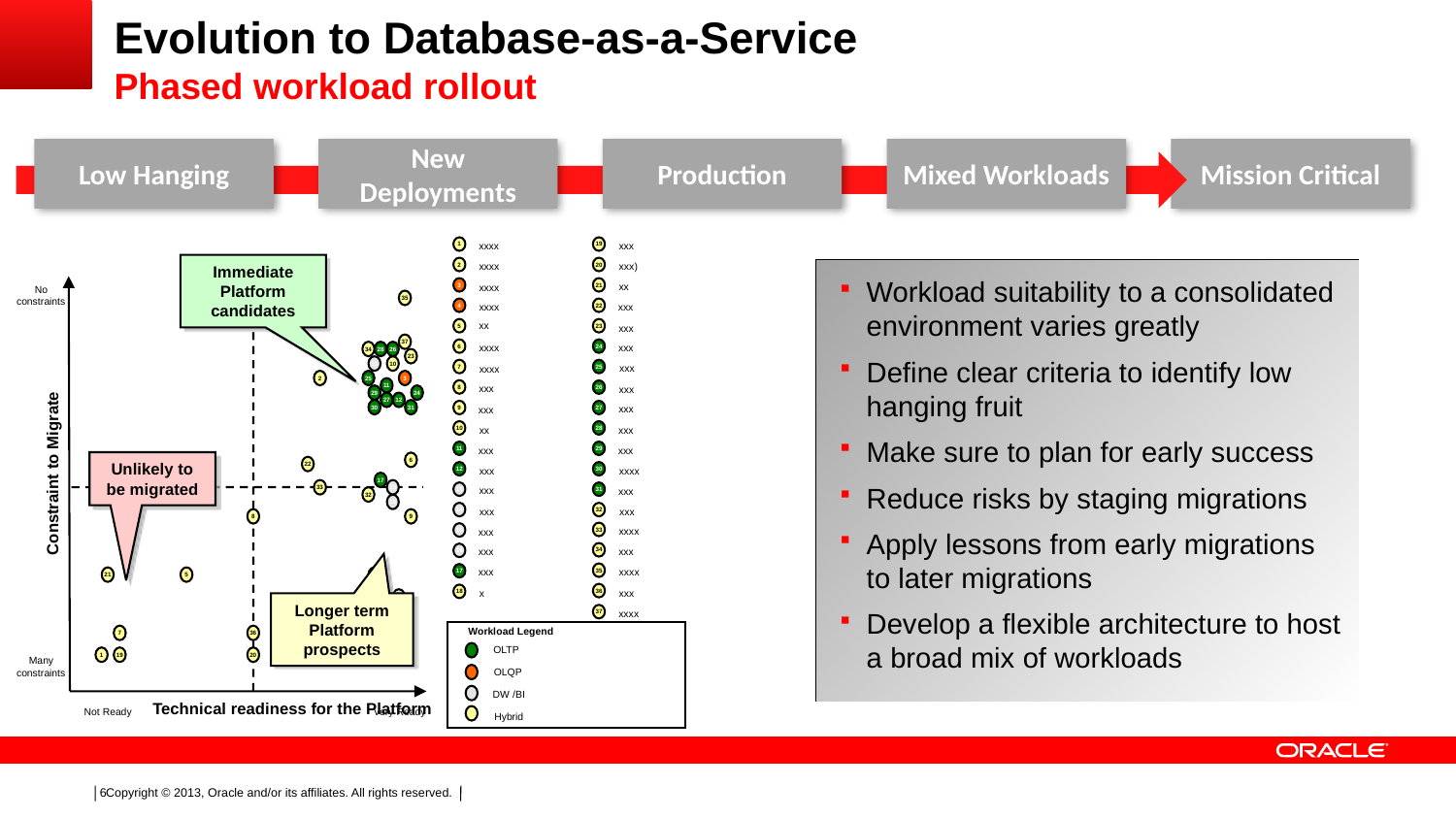

Evolution to Database-as-a-Service
Phased workload rollout
Low Hanging
New Deployments
Production
Mixed Workloads
Mission Critical

xxxx
1
19
xxx)
xxxx
2
20
xx
xxxx
3
21
xxxx
xxx
4
22
xx
xxx
5
23
xxxx
xxx
6
24
xxx
xxxx
7
25
xxx
xxx
8
26
xxx
xxx
9
27
xx
xxx
10
28
xxx
xxx
11
29
xxx
xxxx
12
30
xxx
xxx
13
31
xxx
xxx
14
32
xxxx
xxx
33
15
xxx
xxx
34
16
xxx
xxxx
35
17
x
xxx
36
18
xxxx
37
xxx
Immediate Platform candidates
No
constraints

35
37
34
28
26
23
13
10
2
25
3
11
29
24
27
12
30
31
Constraint to Migrate
Unlikely to be migrated
6
22
17
33
15

32
16
8
9
21
5
18
14
Longer term Platform prospects
4
Workload Legend

7
36
OLTP

1
19
20
Many
constraints
OLQP

DW /BI

Technical readiness for the Platform

Not Ready
Very Ready
Hybrid

Workload suitability to a consolidated environment varies greatly
Define clear criteria to identify low hanging fruit
Make sure to plan for early success
Reduce risks by staging migrations
Apply lessons from early migrations to later migrations
Develop a flexible architecture to host a broad mix of workloads